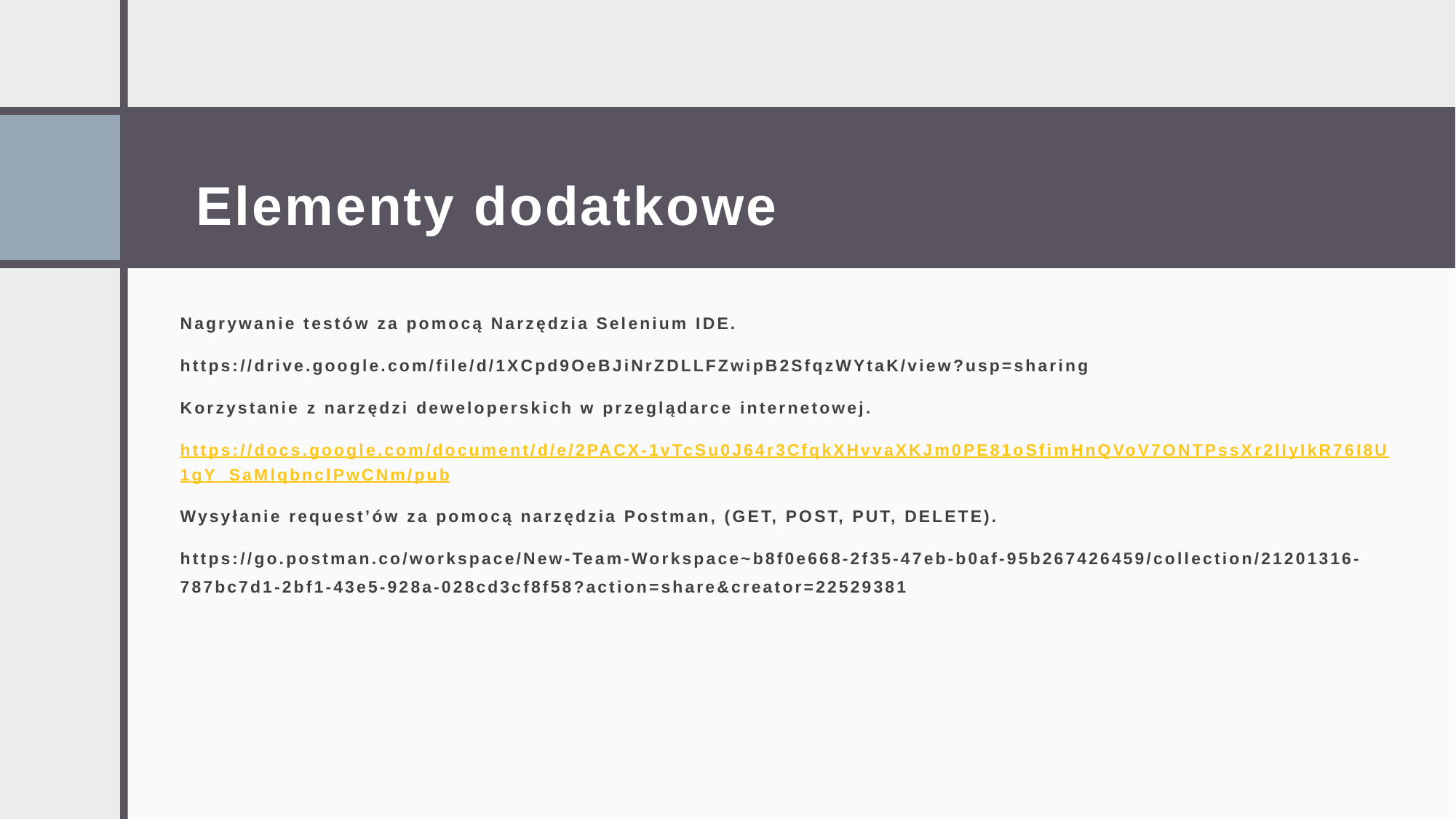

# Elementy dodatkowe

Nagrywanie testów za pomocą Narzędzia Selenium IDE.
https://drive.google.com/file/d/1XCpd9OeBJiNrZDLLFZwipB2SfqzWYtaK/view?usp=sharing
Korzystanie z narzędzi deweloperskich w przeglądarce internetowej.
https://docs.google.com/document/d/e/2PACX-1vTcSu0J64r3CfqkXHvvaXKJm0PE81oSfimHnQVoV7ONTPssXr2lIyIkR76I8U1gY_SaMlqbnclPwCNm/pub
Wysyłanie request’ów za pomocą narzędzia Postman, (GET, POST, PUT, DELETE).
https://go.postman.co/workspace/New-Team-Workspace~b8f0e668-2f35-47eb-b0af-95b267426459/collection/21201316-787bc7d1-2bf1-43e5-928a-028cd3cf8f58?action=share&creator=22529381